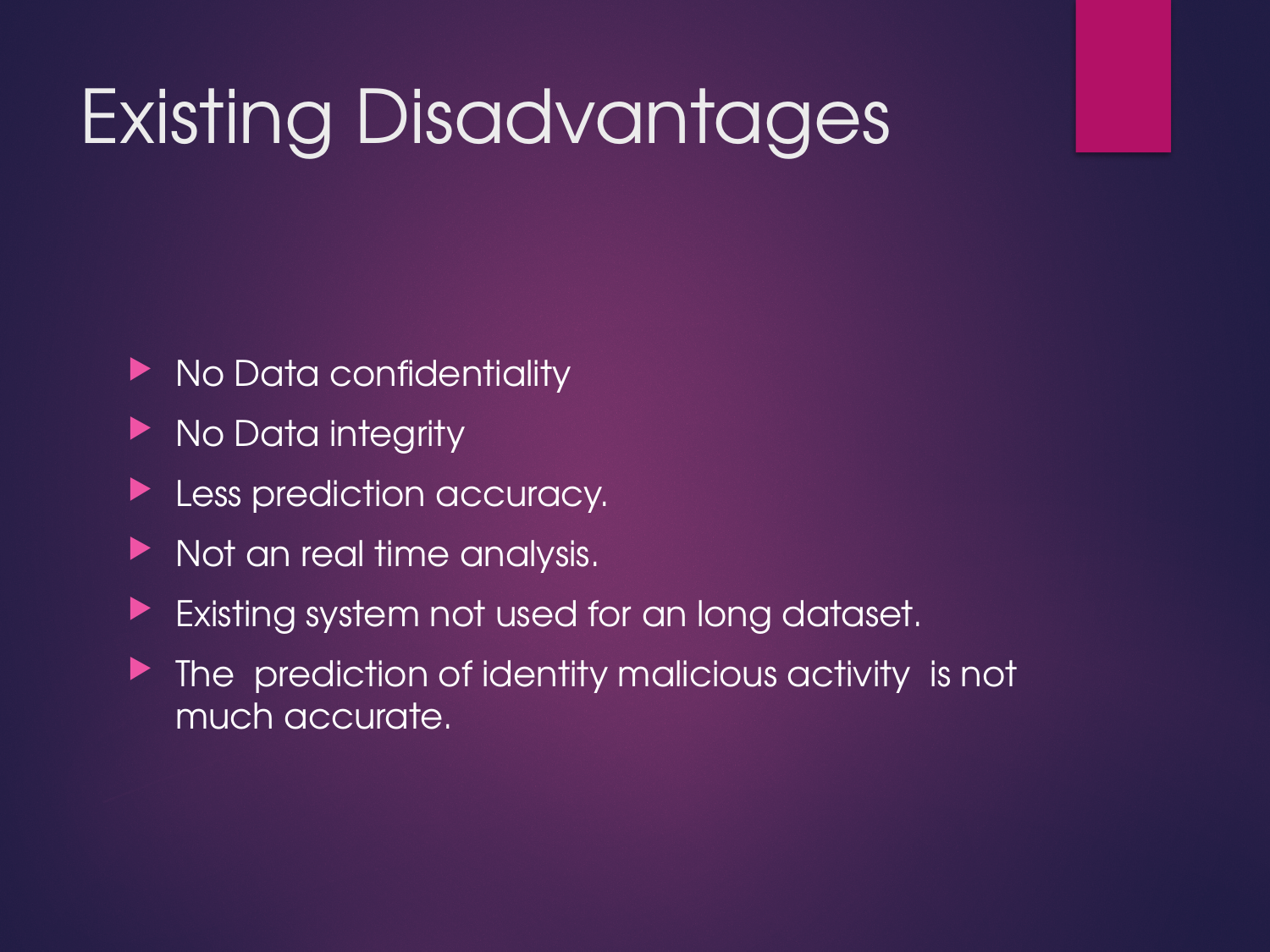

# Existing Disadvantages

No Data confidentiality
No Data integrity
Less prediction accuracy.
Not an real time analysis.
Existing system not used for an long dataset.
The  prediction of identity malicious activity  is not much accurate.